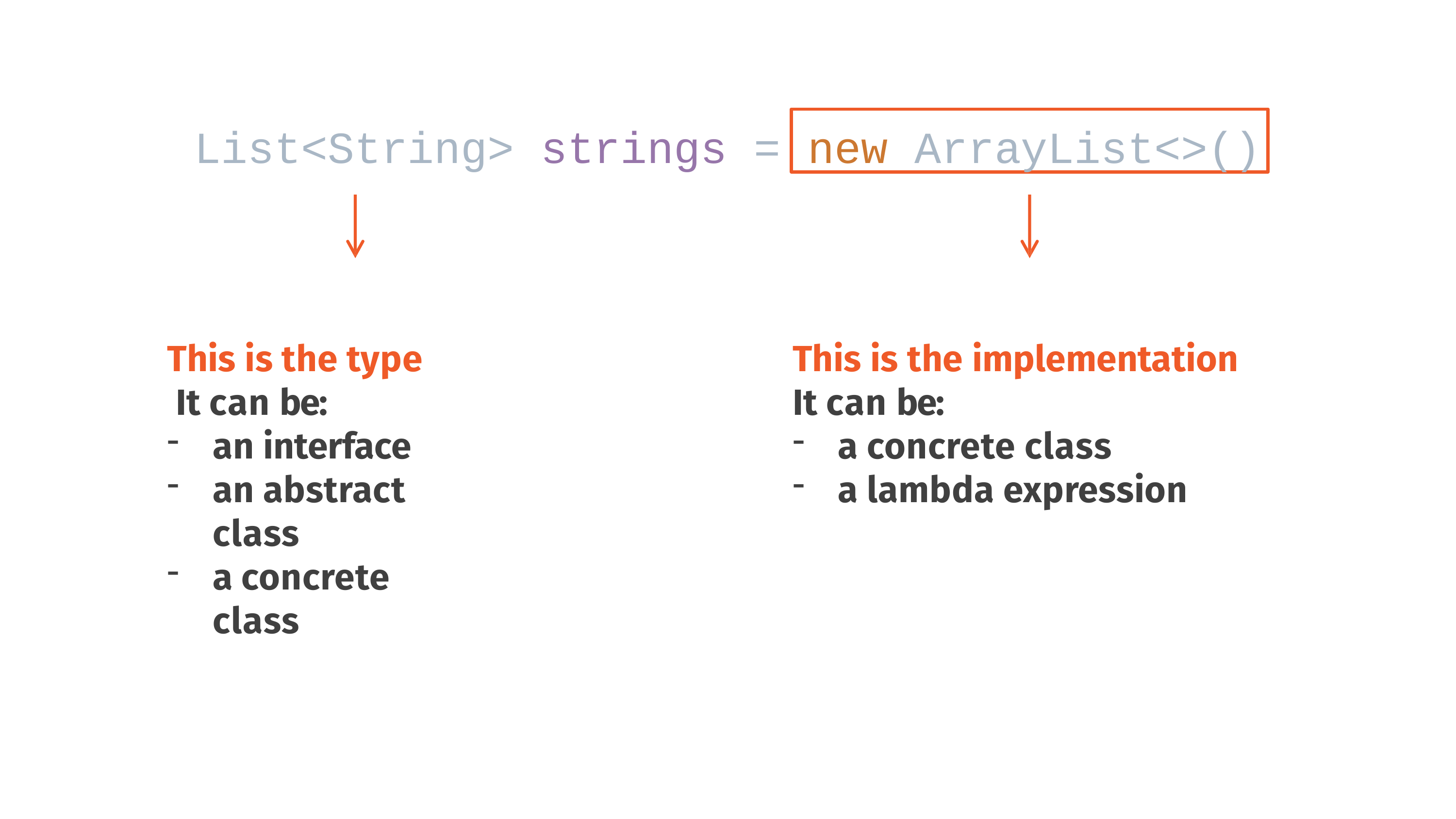

new ArrayList<>()
# List<String> strings =

This is the type  It can be:
an interface
an abstract class
a concrete class
This is the implementation  It can be:
a concrete class
a lambda expression
19